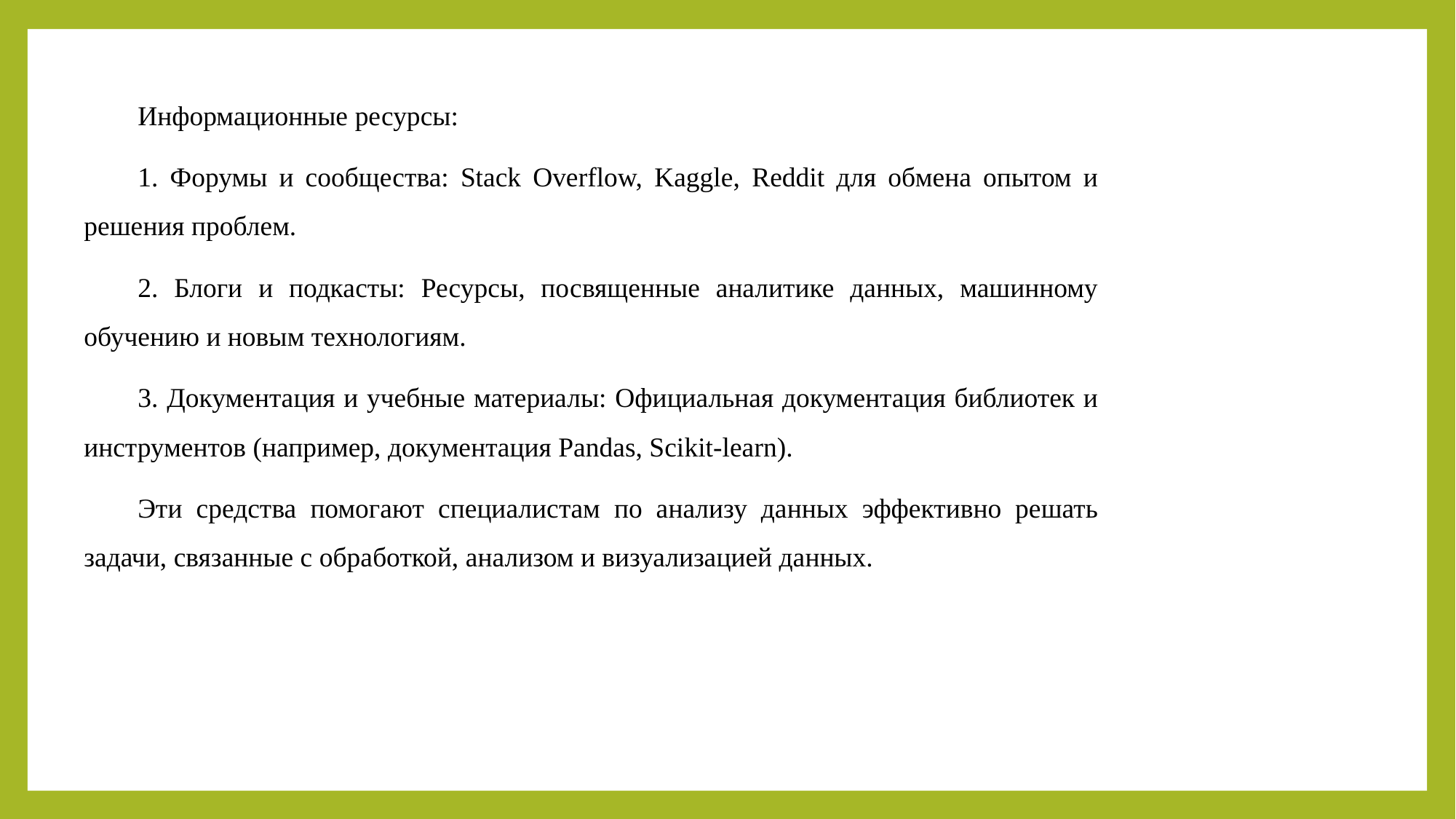

Информационные ресурсы:
1. Форумы и сообщества: Stack Overflow, Kaggle, Reddit для обмена опытом и решения проблем.
2. Блоги и подкасты: Ресурсы, посвященные аналитике данных, машинному обучению и новым технологиям.
3. Документация и учебные материалы: Официальная документация библиотек и инструментов (например, документация Pandas, Scikit-learn).
Эти средства помогают специалистам по анализу данных эффективно решать задачи, связанные с обработкой, анализом и визуализацией данных.